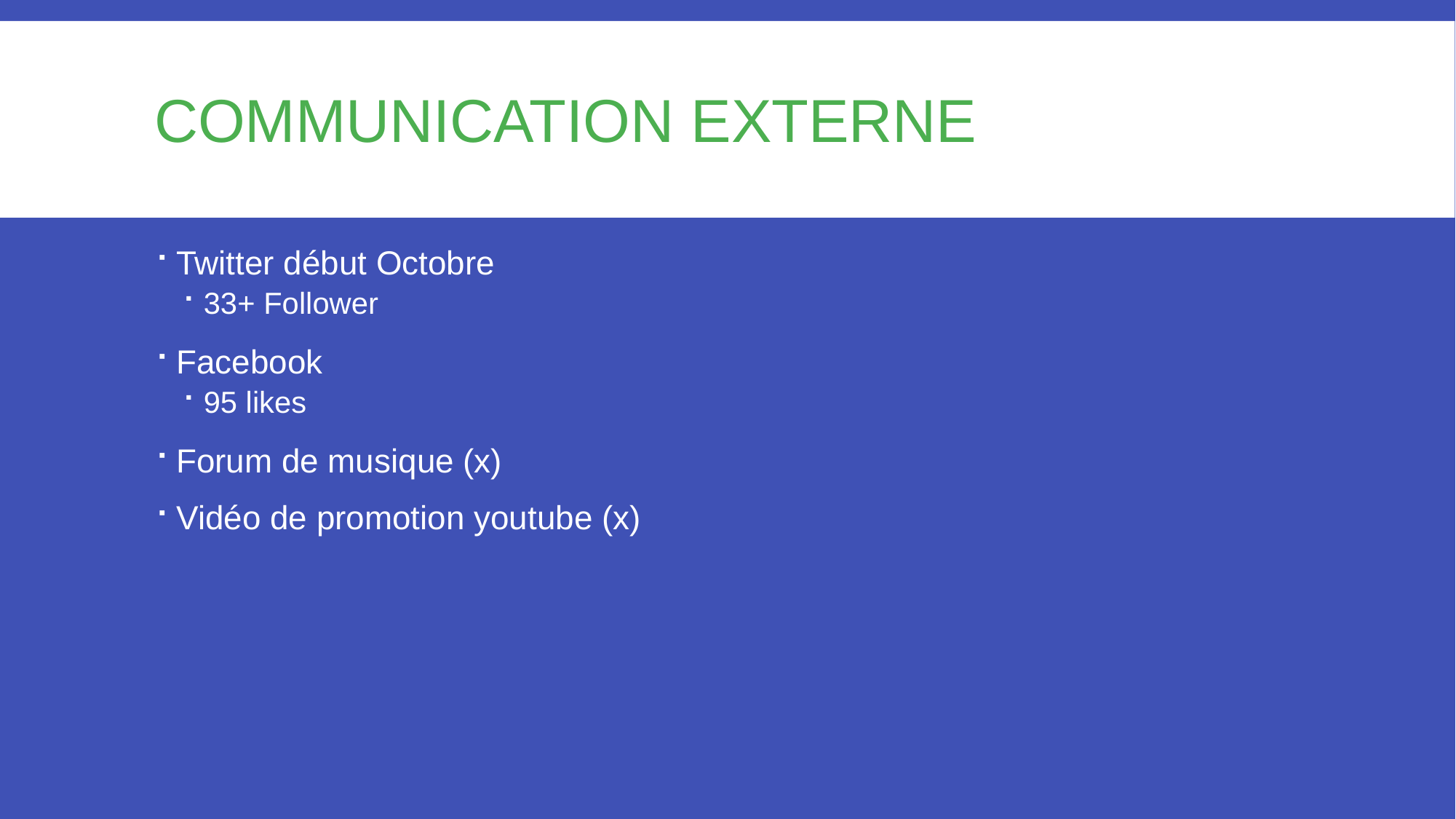

# Communication externe
Twitter début Octobre
33+ Follower
Facebook
95 likes
Forum de musique (x)
Vidéo de promotion youtube (x)